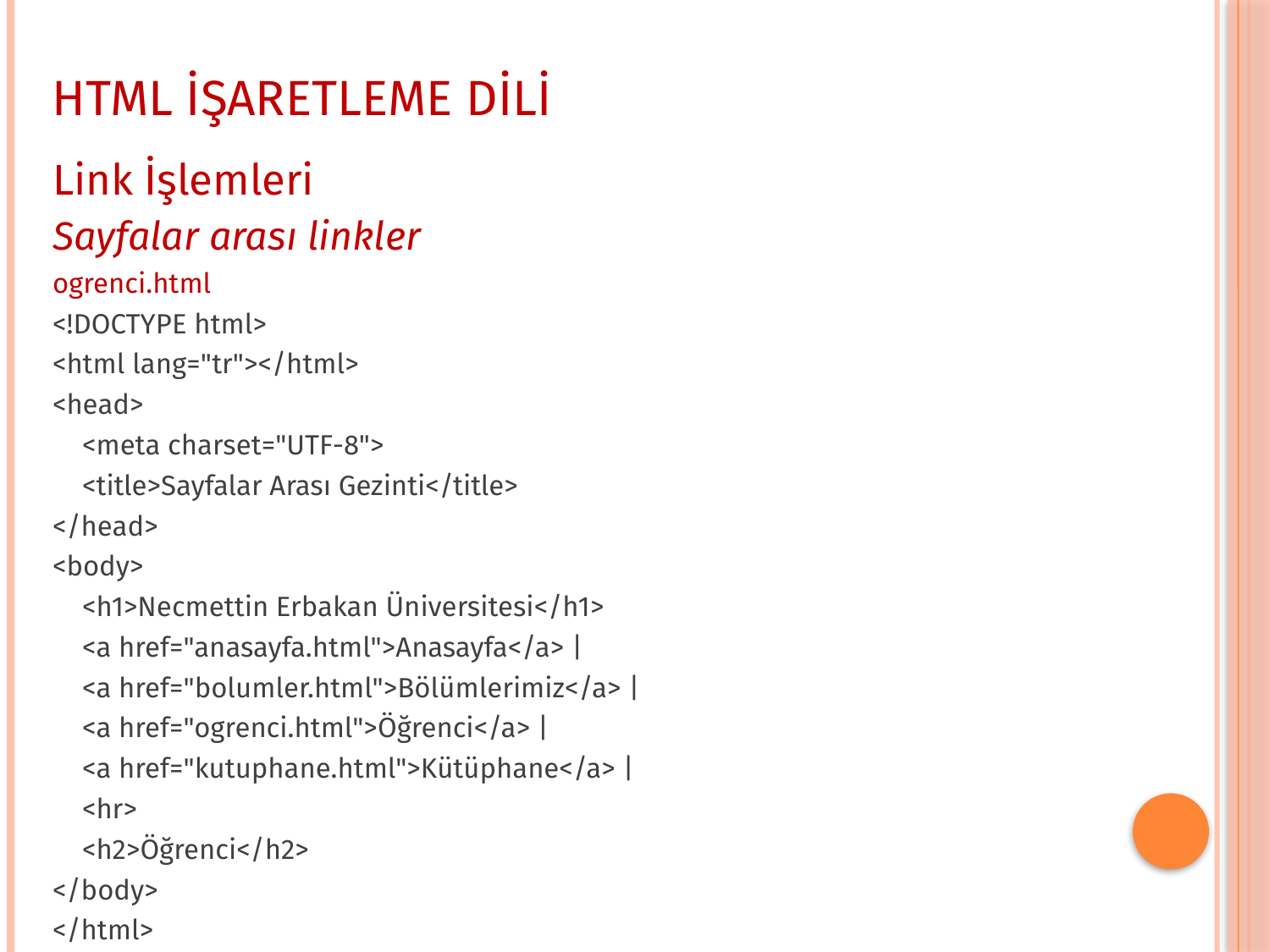

HTML İŞARETLEME DİLİ
Link İşlemleri
Sayfalar arası linkler
ogrenci.html
<!DOCTYPE html>
<html lang="tr"></html>
<head>
    <meta charset="UTF-8">
    <title>Sayfalar Arası Gezinti</title>
</head>
<body>
    <h1>Necmettin Erbakan Üniversitesi</h1>
    <a href="anasayfa.html">Anasayfa</a> |
    <a href="bolumler.html">Bölümlerimiz</a> |
    <a href="ogrenci.html">Öğrenci</a> |
    <a href="kutuphane.html">Kütüphane</a> |
    <hr>
    <h2>Öğrenci</h2>
</body>
</html>